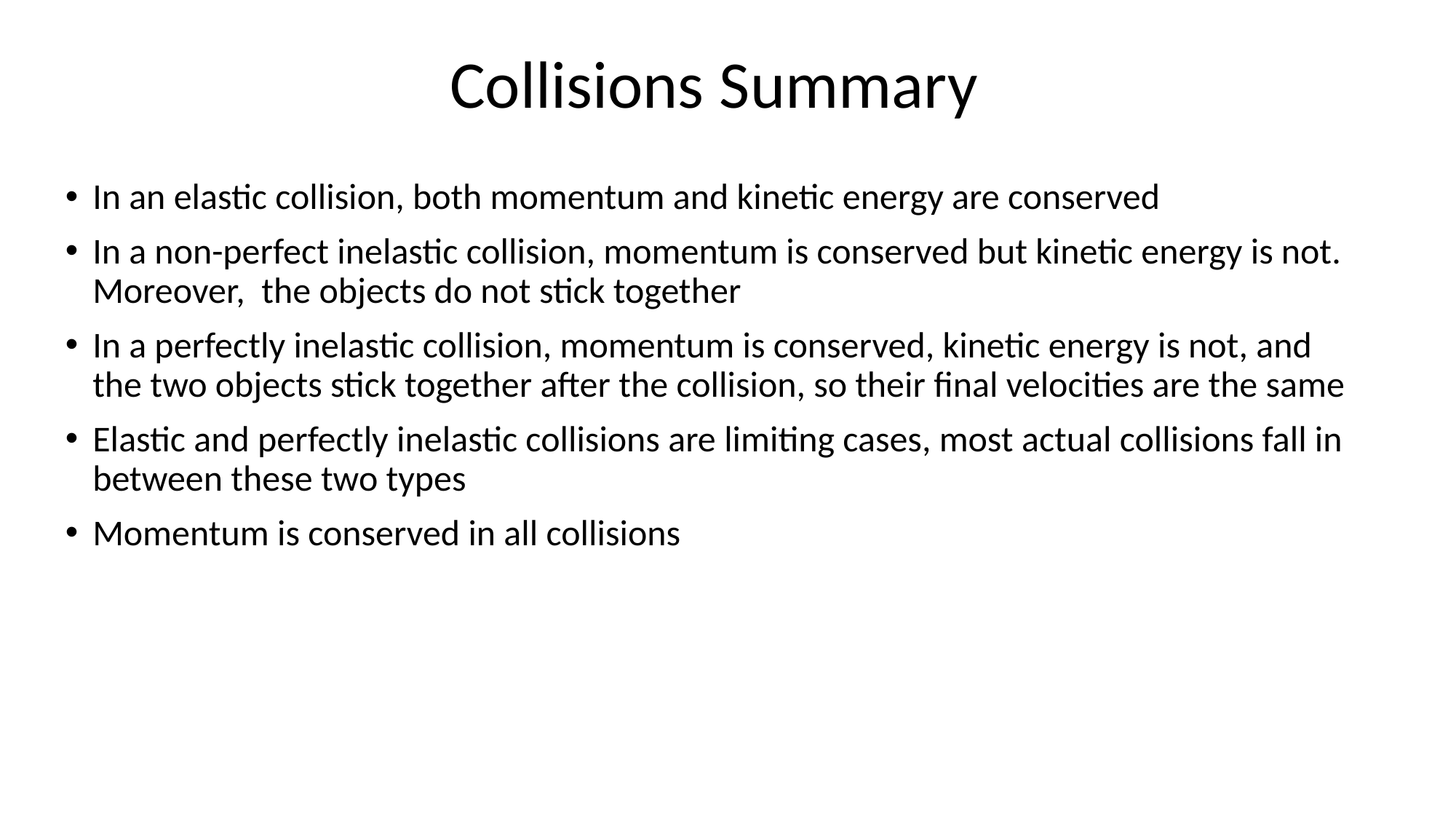

Collisions Summary
In an elastic collision, both momentum and kinetic energy are conserved
In a non-perfect inelastic collision, momentum is conserved but kinetic energy is not. Moreover,  the objects do not stick together
In a perfectly inelastic collision, momentum is conserved, kinetic energy is not, and the two objects stick together after the collision, so their final velocities are the same
Elastic and perfectly inelastic collisions are limiting cases, most actual collisions fall in between these two types
Momentum is conserved in all collisions